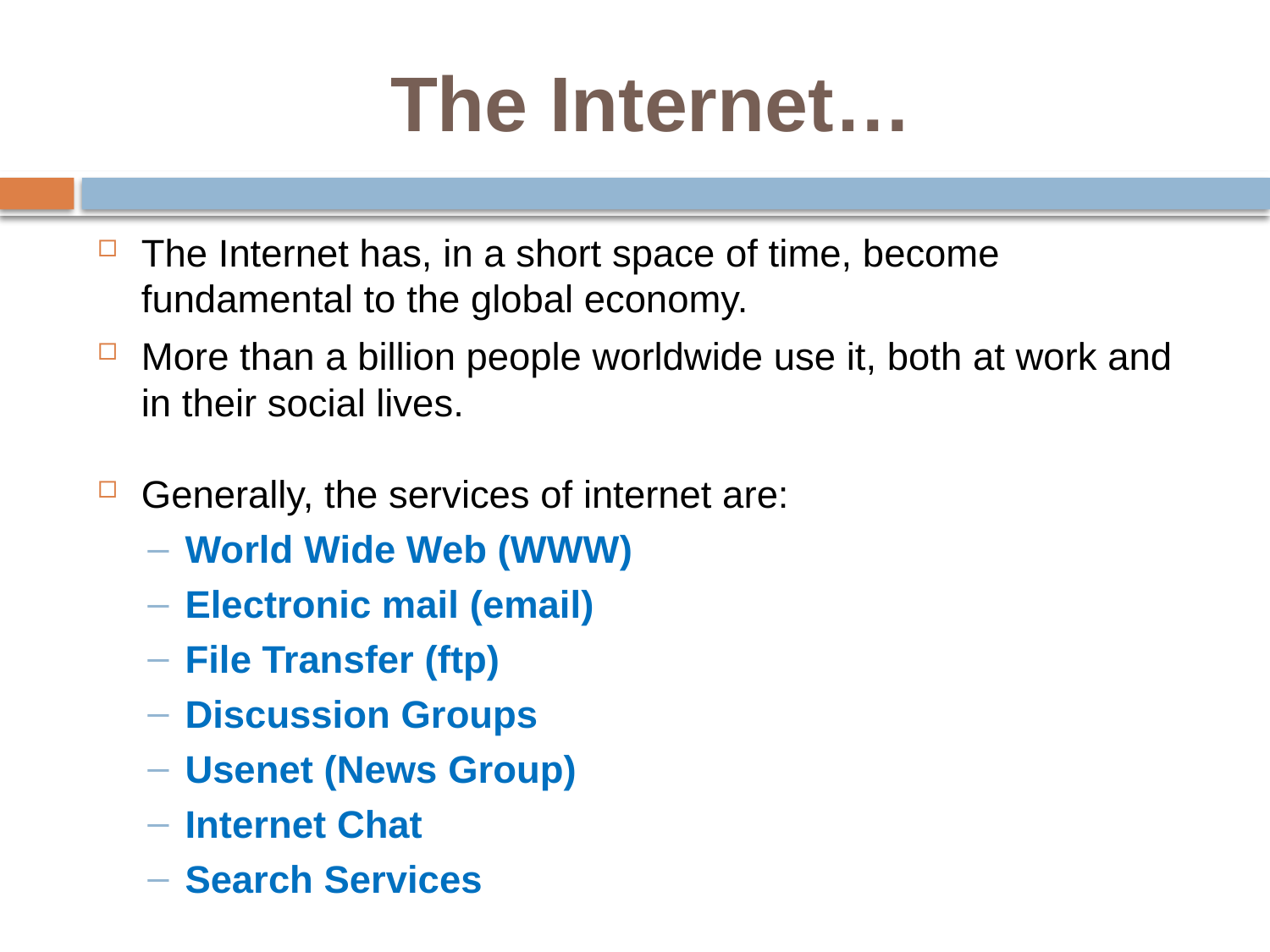

# The Internet…
The Internet has, in a short space of time, become fundamental to the global economy.
More than a billion people worldwide use it, both at work and in their social lives.

Generally, the services of internet are:
World Wide Web (WWW)
Electronic mail (email)
File Transfer (ftp)
Discussion Groups
Usenet (News Group)
Internet Chat
Search Services